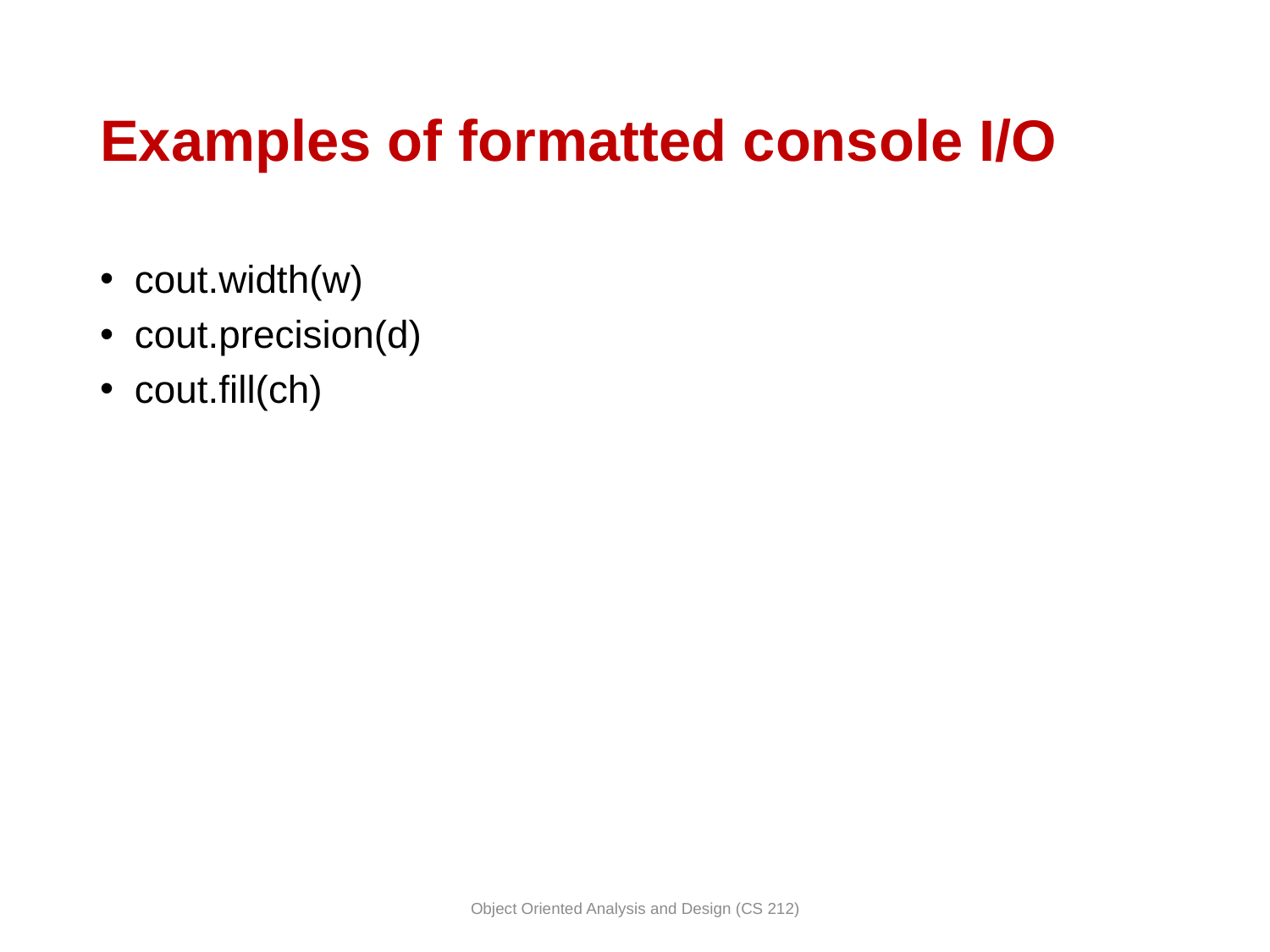

# Examples of formatted console I/O
 cout.width(w)
 cout.precision(d)
 cout.fill(ch)
Object Oriented Analysis and Design (CS 212)